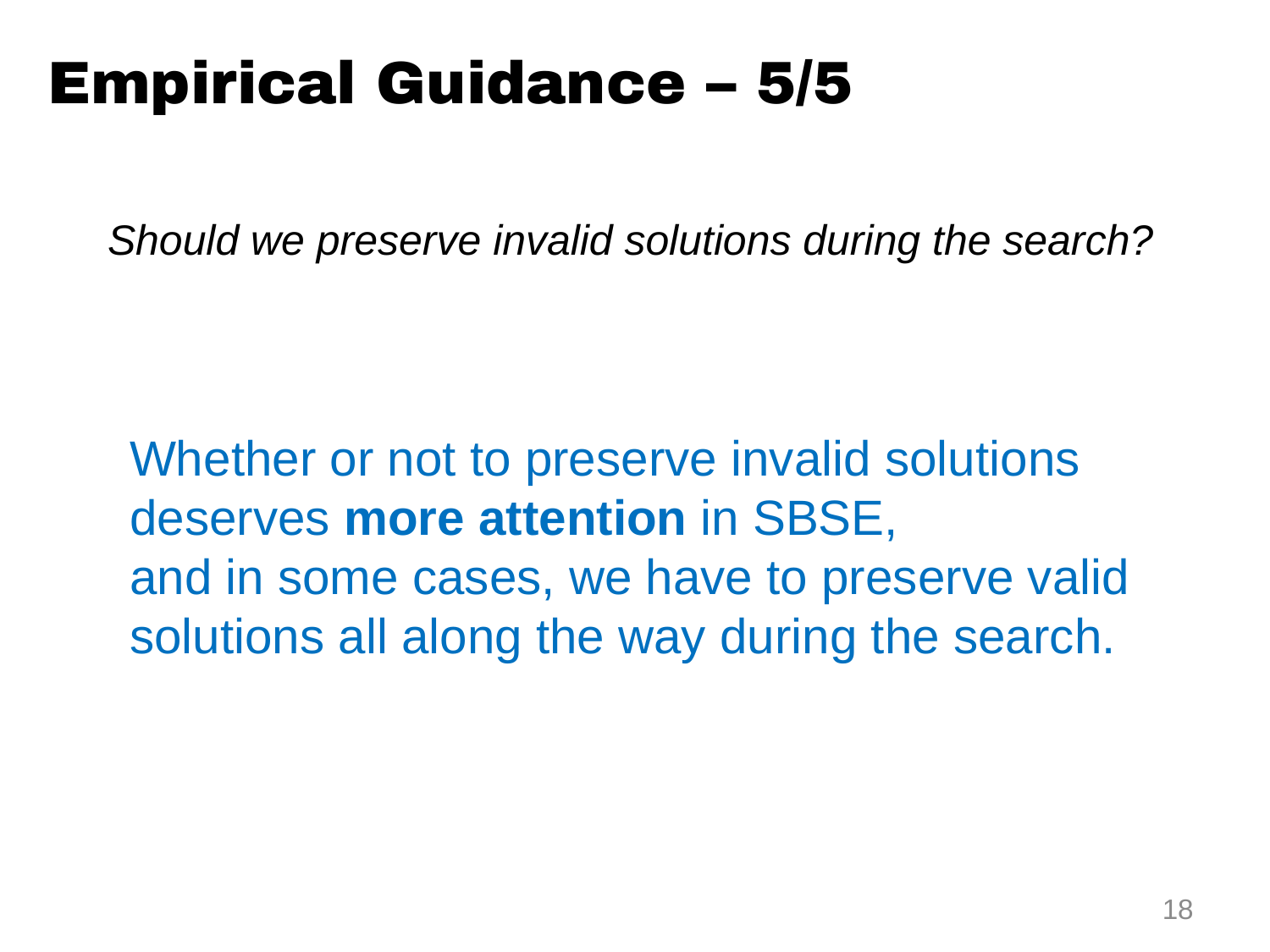

# Empirical Guidance – 5/5
Should we preserve invalid solutions during the search?
Whether or not to preserve invalid solutions deserves more attention in SBSE,
and in some cases, we have to preserve valid solutions all along the way during the search.
18